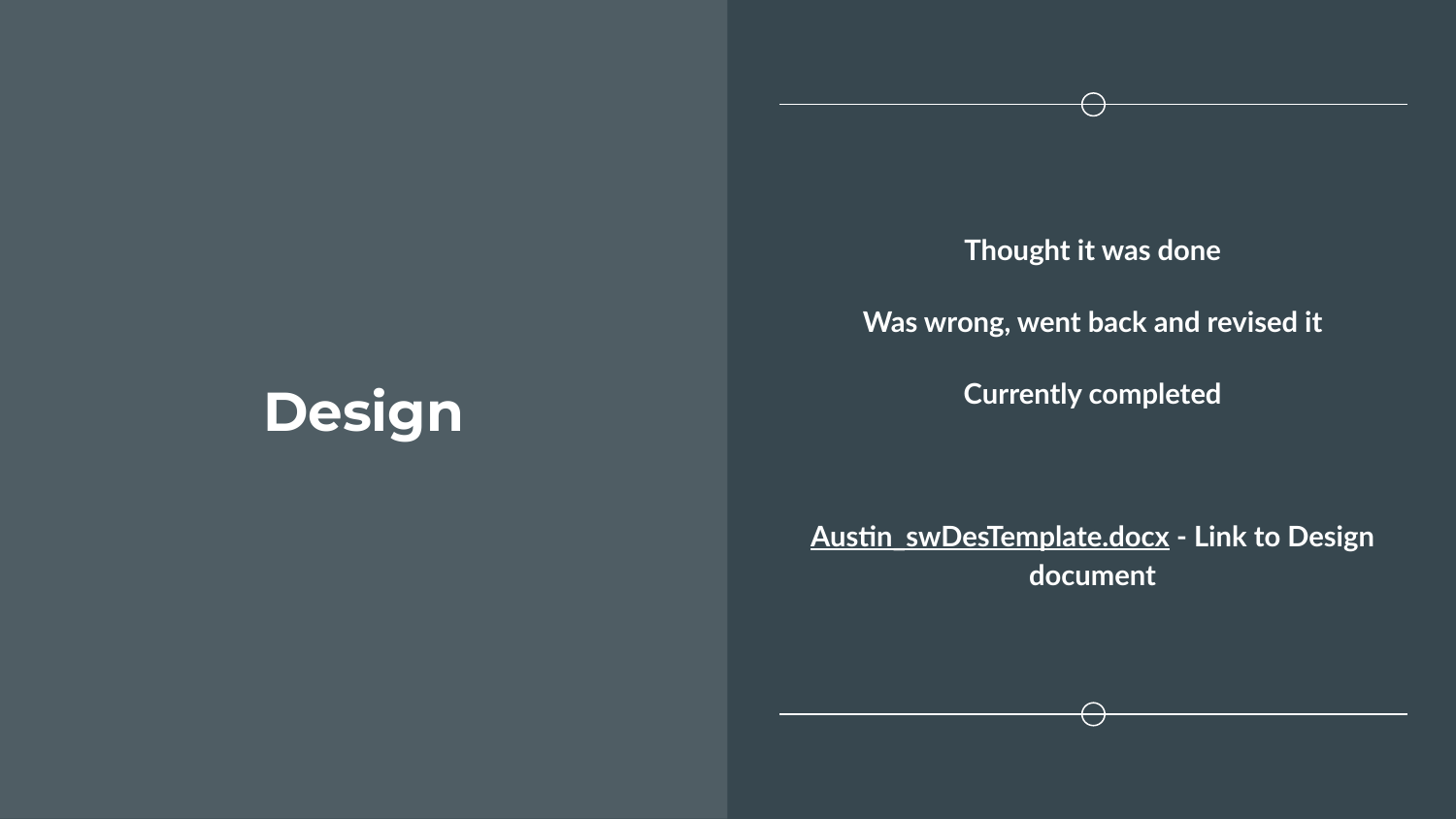

# Design
Thought it was done
Was wrong, went back and revised it
Currently completed

Austin_swDesTemplate.docx - Link to Design document